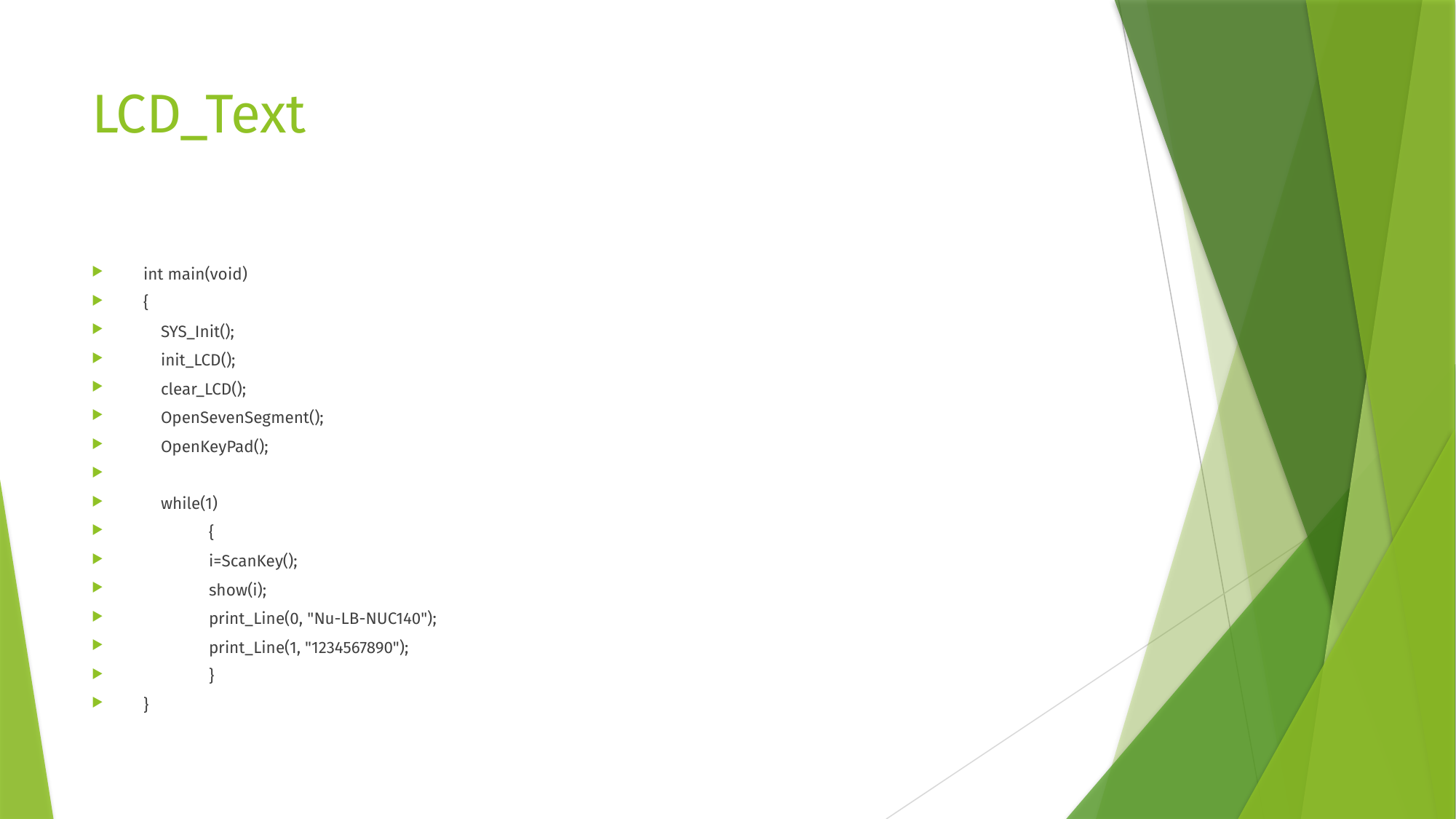

# LCD_Text
int main(void)
{
    SYS_Init();
    init_LCD();
    clear_LCD();
    OpenSevenSegment();
    OpenKeyPad();

    while(1)
	{
    	i=ScanKey();
		show(i);
		print_Line(0, "Nu-LB-NUC140");
		print_Line(1, "1234567890");
	}
}